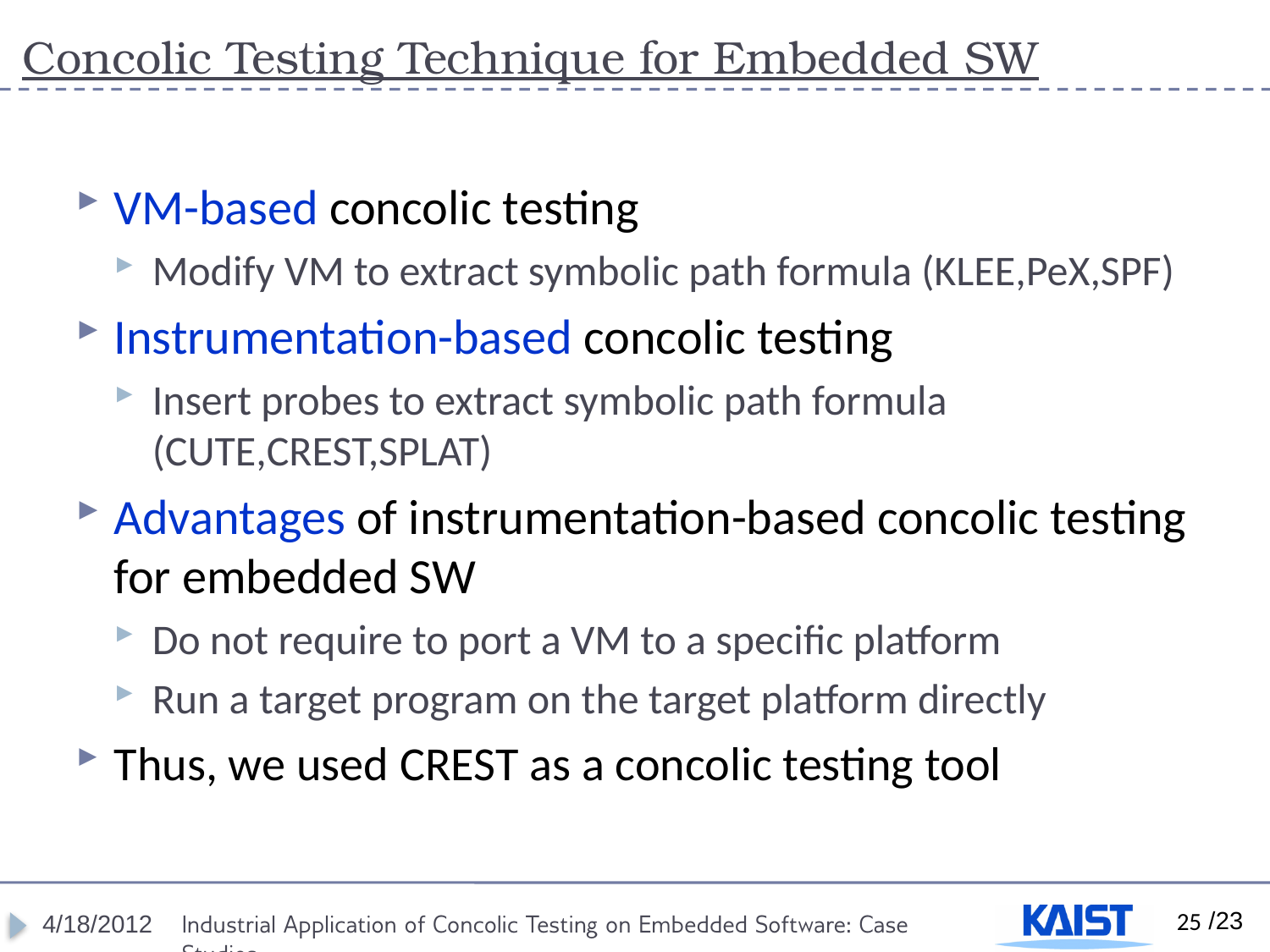

# Concolic Testing Technique for Embedded SW
VM-based concolic testing
Modify VM to extract symbolic path formula (KLEE,PeX,SPF)
Instrumentation-based concolic testing
Insert probes to extract symbolic path formula (CUTE,CREST,SPLAT)
Advantages of instrumentation-based concolic testing for embedded SW
Do not require to port a VM to a specific platform
Run a target program on the target platform directly
Thus, we used CREST as a concolic testing tool

25
4/18/2012
Industrial Application of Concolic Testing on Embedded Software: Case Studies